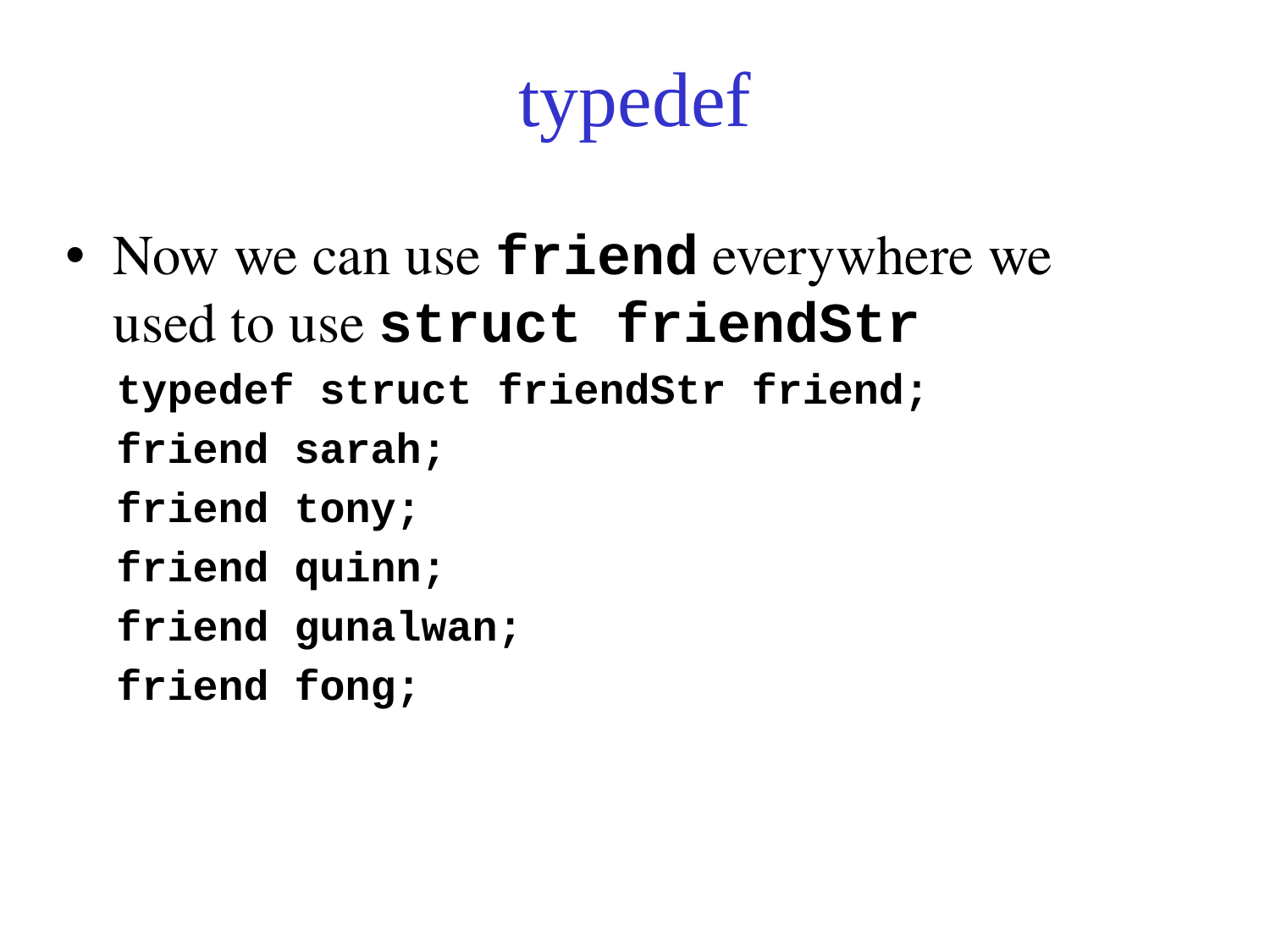

# typedef
Now we can use friend everywhere we used to use struct friendStr
  typedef struct friendStr friend;
  friend sarah;
  friend tony;
  friend quinn;
  friend gunalwan;
  friend fong;